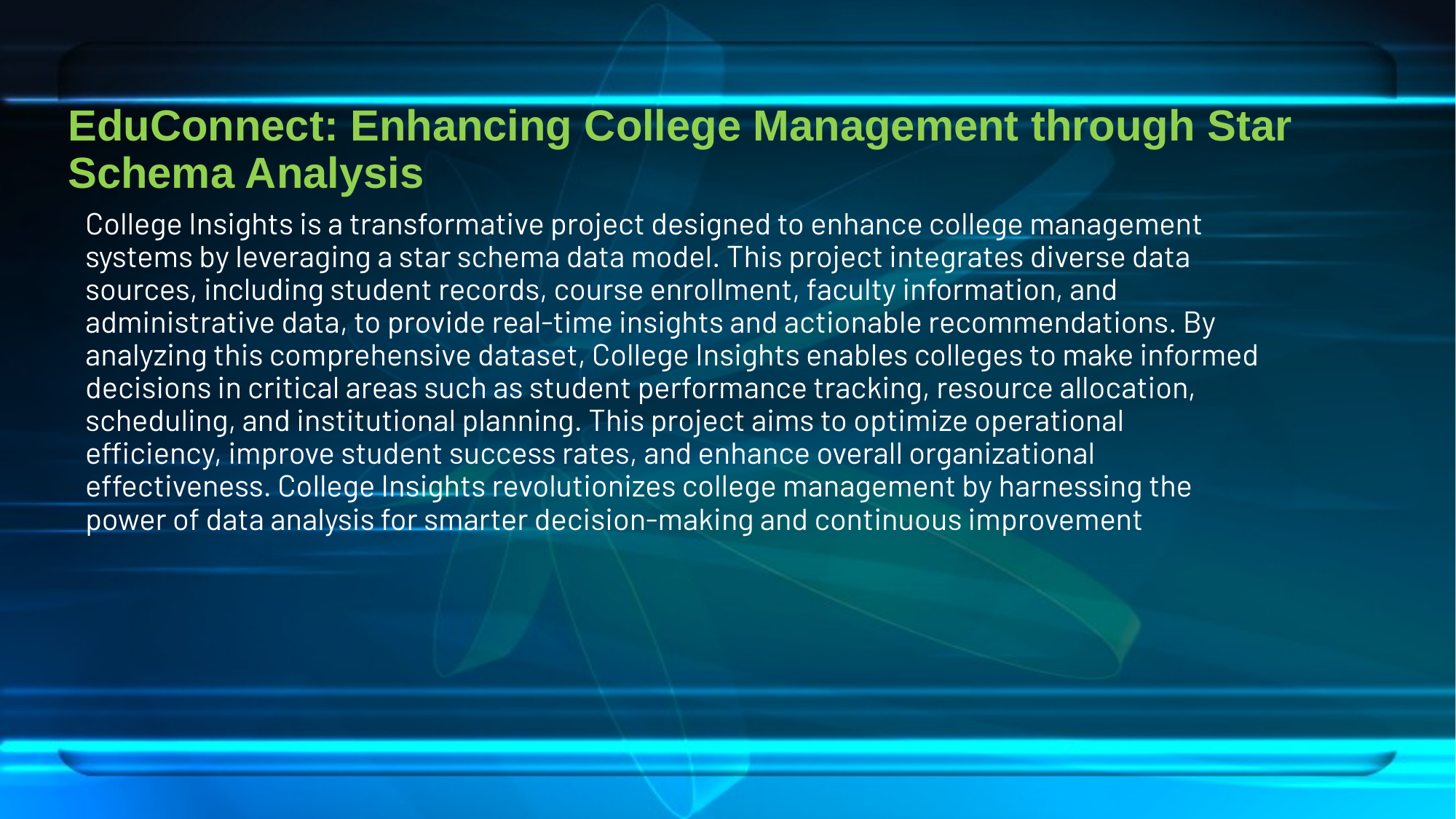

# EduConnect: Enhancing College Management through Star Schema Analysis
College Insights is a transformative project designed to enhance college management systems by leveraging a star schema data model. This project integrates diverse data sources, including student records, course enrollment, faculty information, and administrative data, to provide real-time insights and actionable recommendations. By analyzing this comprehensive dataset, College Insights enables colleges to make informed decisions in critical areas such as student performance tracking, resource allocation, scheduling, and institutional planning. This project aims to optimize operational efficiency, improve student success rates, and enhance overall organizational effectiveness. College Insights revolutionizes college management by harnessing the power of data analysis for smarter decision-making and continuous improvement